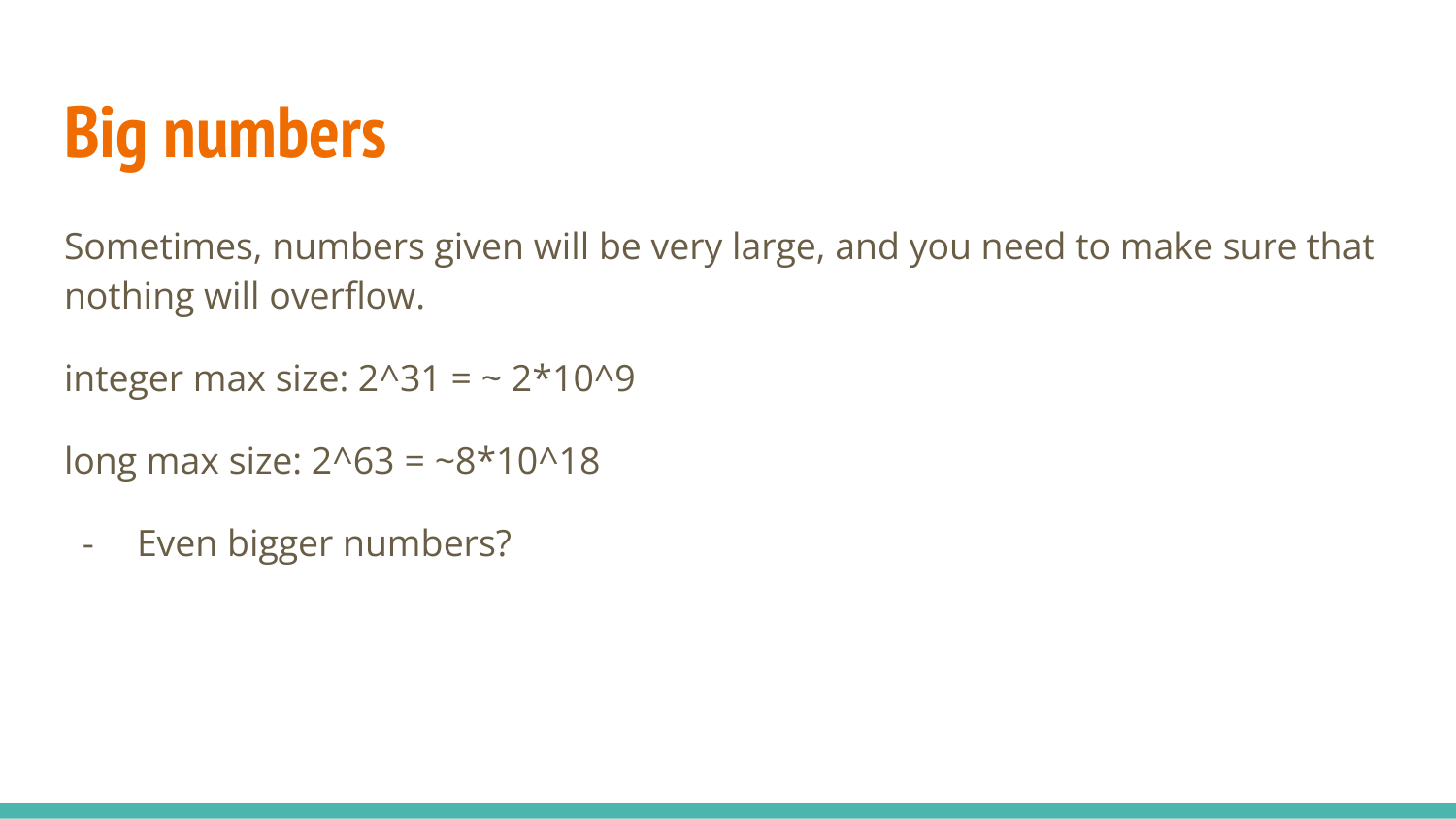

# Big numbers
Sometimes, numbers given will be very large, and you need to make sure that nothing will overflow.
integer max size: 2^31 = ~ 2*10^9
long max size: 2^63 = ~8*10^18
Even bigger numbers?